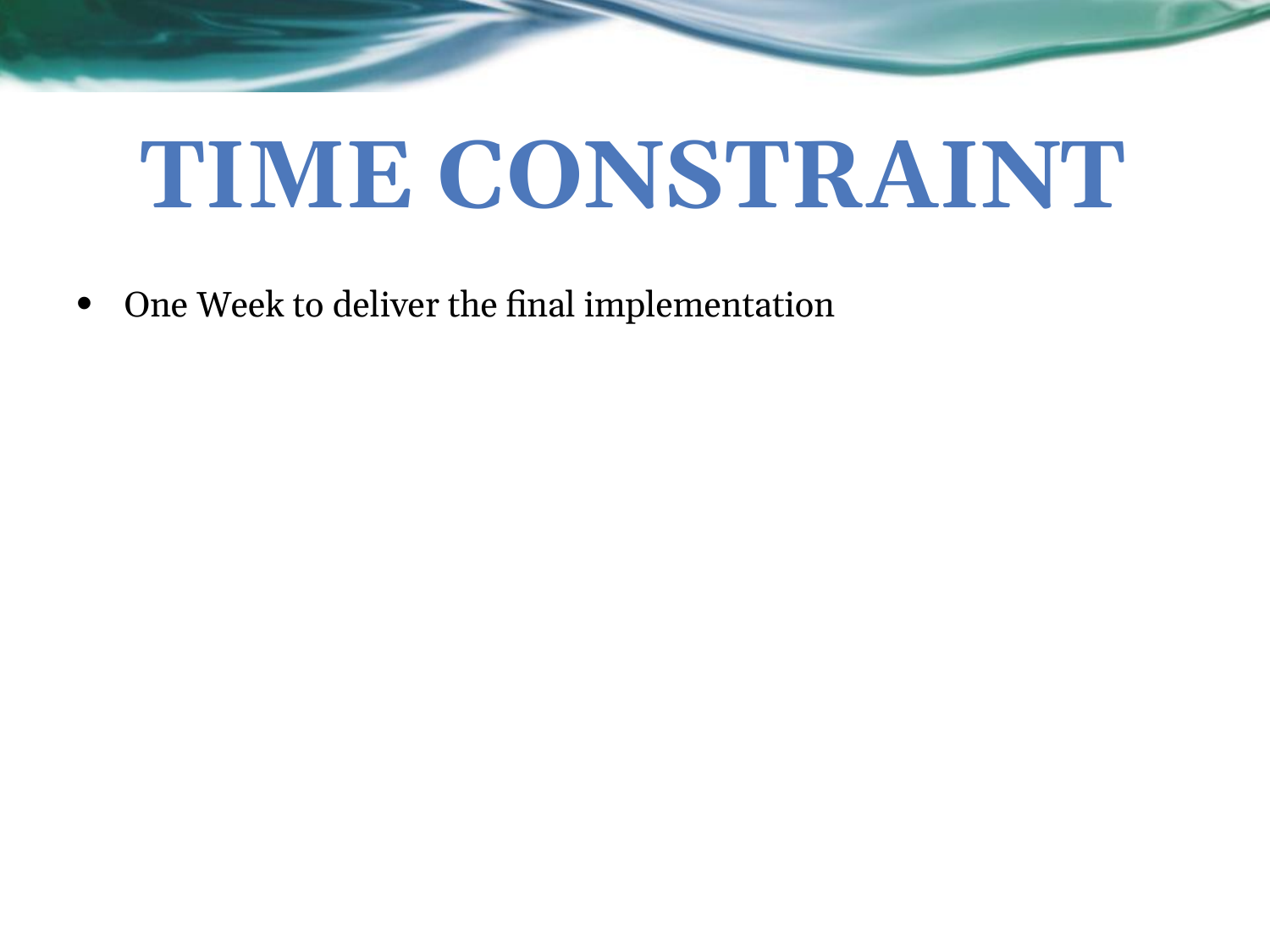

Time Constraint
One Week to deliver the final implementation